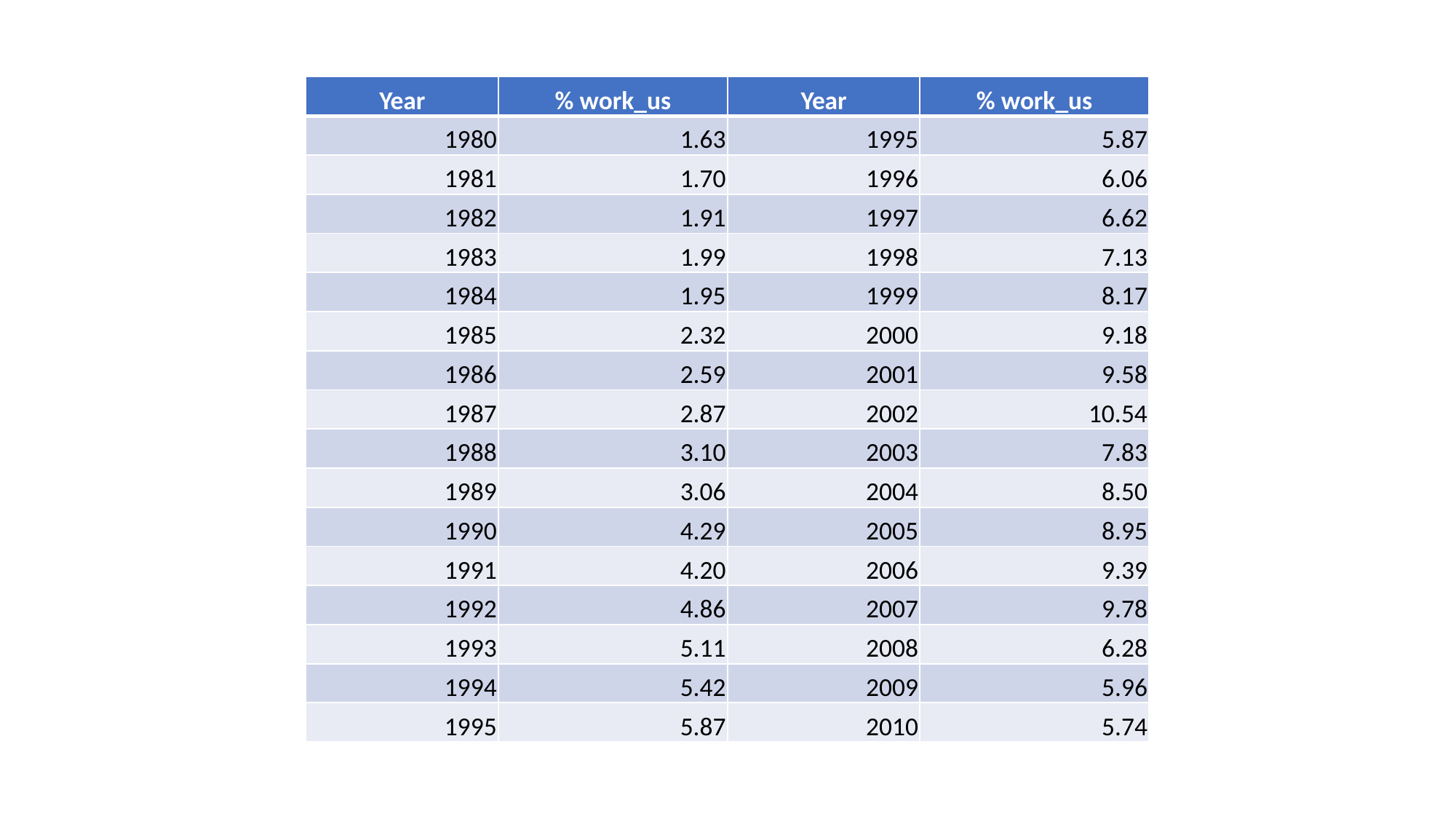

| Year | % work\_us | Year | % work\_us |
| --- | --- | --- | --- |
| 1980 | 1.63 | 1995 | 5.87 |
| 1981 | 1.70 | 1996 | 6.06 |
| 1982 | 1.91 | 1997 | 6.62 |
| 1983 | 1.99 | 1998 | 7.13 |
| 1984 | 1.95 | 1999 | 8.17 |
| 1985 | 2.32 | 2000 | 9.18 |
| 1986 | 2.59 | 2001 | 9.58 |
| 1987 | 2.87 | 2002 | 10.54 |
| 1988 | 3.10 | 2003 | 7.83 |
| 1989 | 3.06 | 2004 | 8.50 |
| 1990 | 4.29 | 2005 | 8.95 |
| 1991 | 4.20 | 2006 | 9.39 |
| 1992 | 4.86 | 2007 | 9.78 |
| 1993 | 5.11 | 2008 | 6.28 |
| 1994 | 5.42 | 2009 | 5.96 |
| 1995 | 5.87 | 2010 | 5.74 |